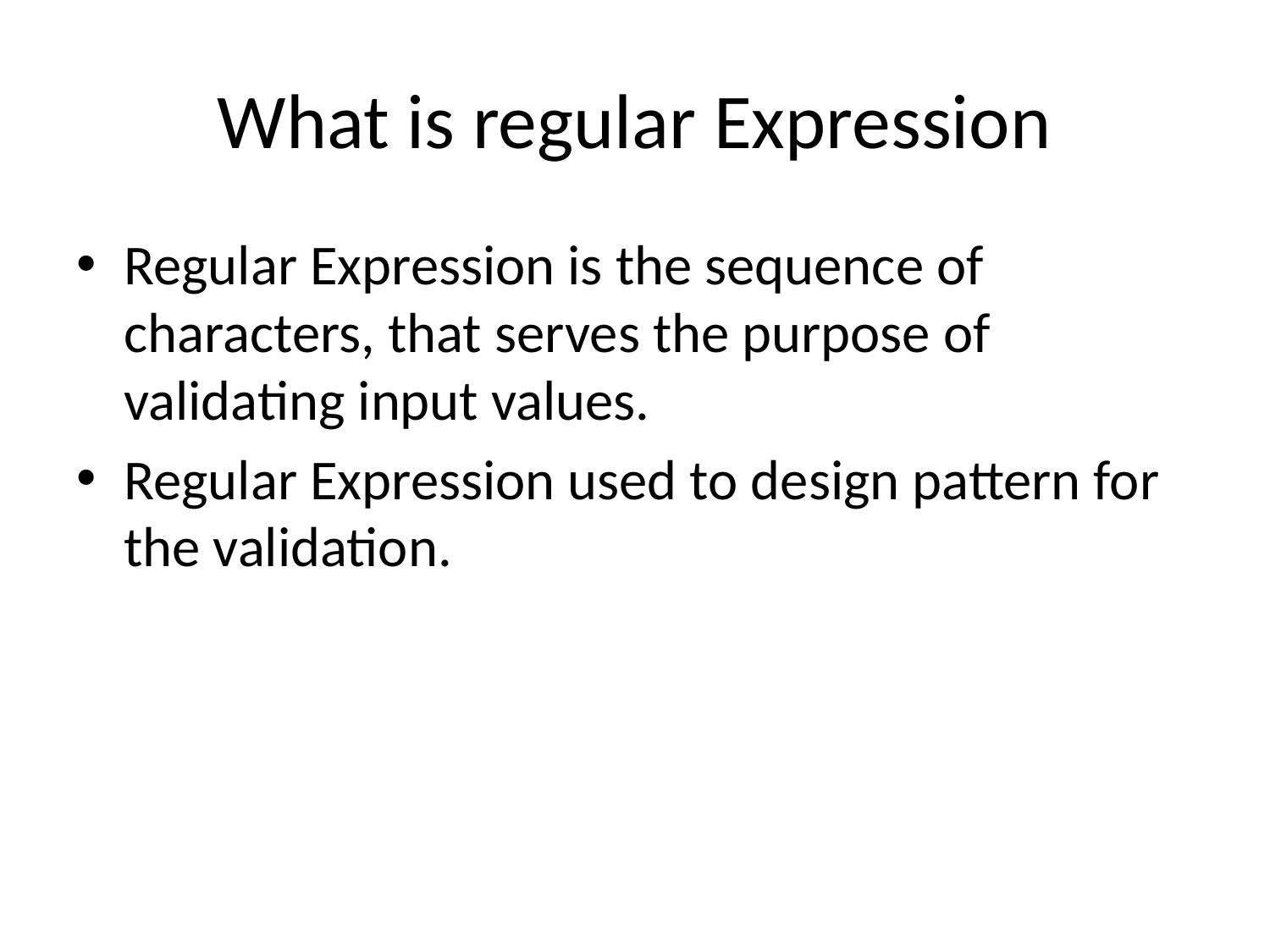

# What is regular Expression
Regular Expression is the sequence of characters, that serves the purpose of validating input values.
Regular Expression used to design pattern for the validation.